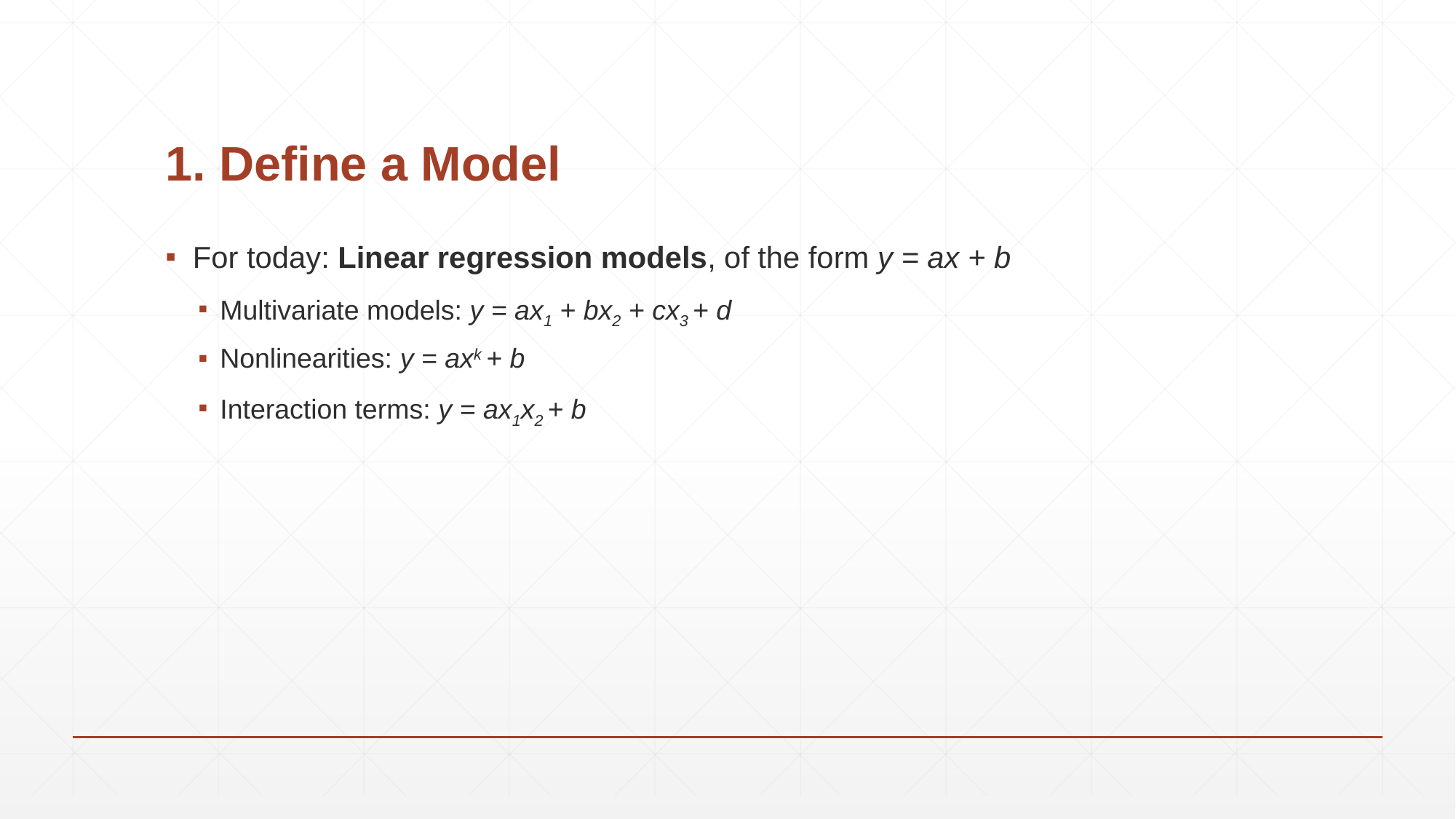

# 1. Define a Model
For today: Linear regression models, of the form y = ax + b
Multivariate models: y = ax1 + bx2 + cx3 + d
Nonlinearities: y = axk + b
Interaction terms: y = ax1x2 + b